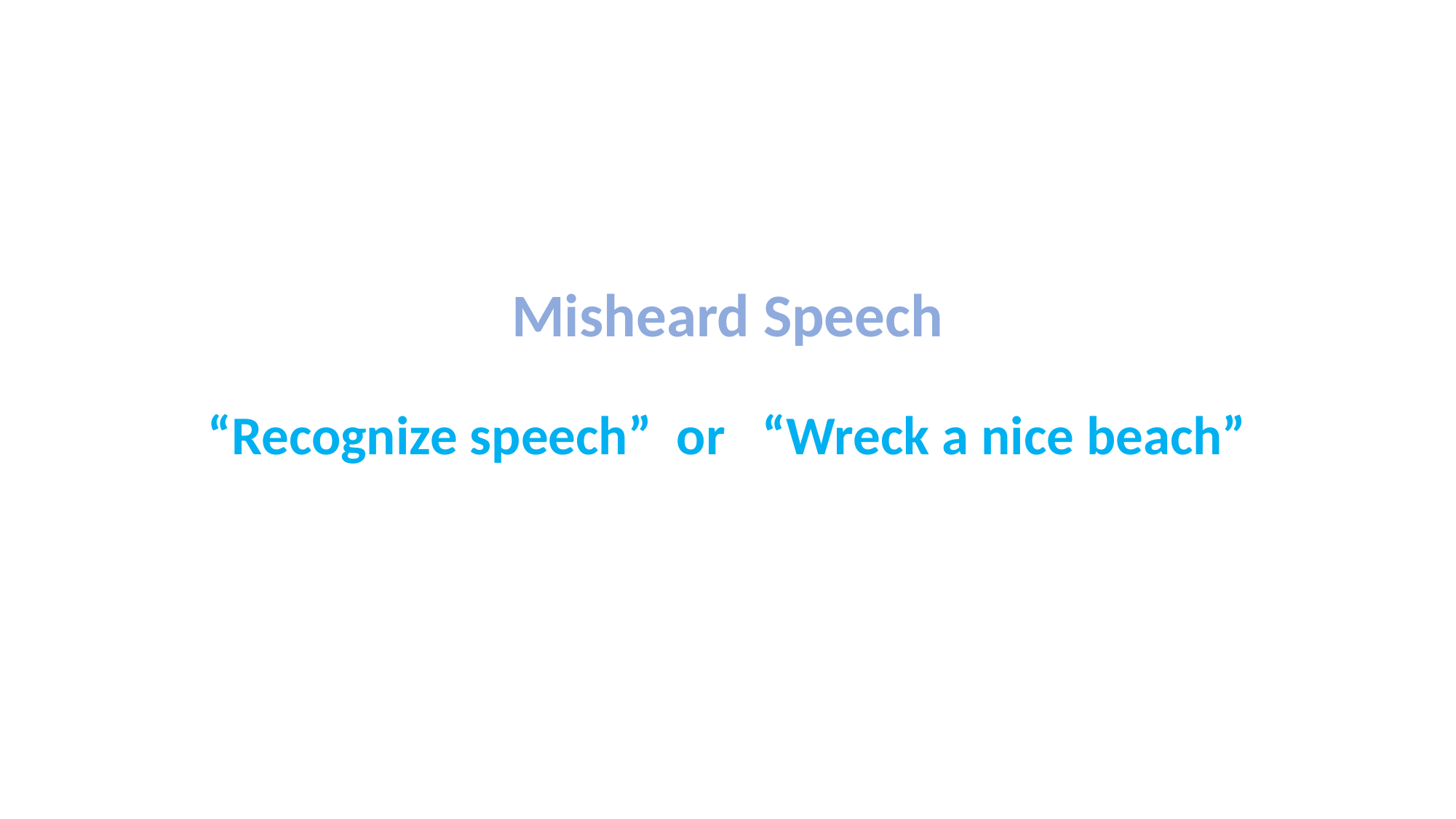

Misheard Speech
“Recognize speech”  or   “Wreck a nice beach”